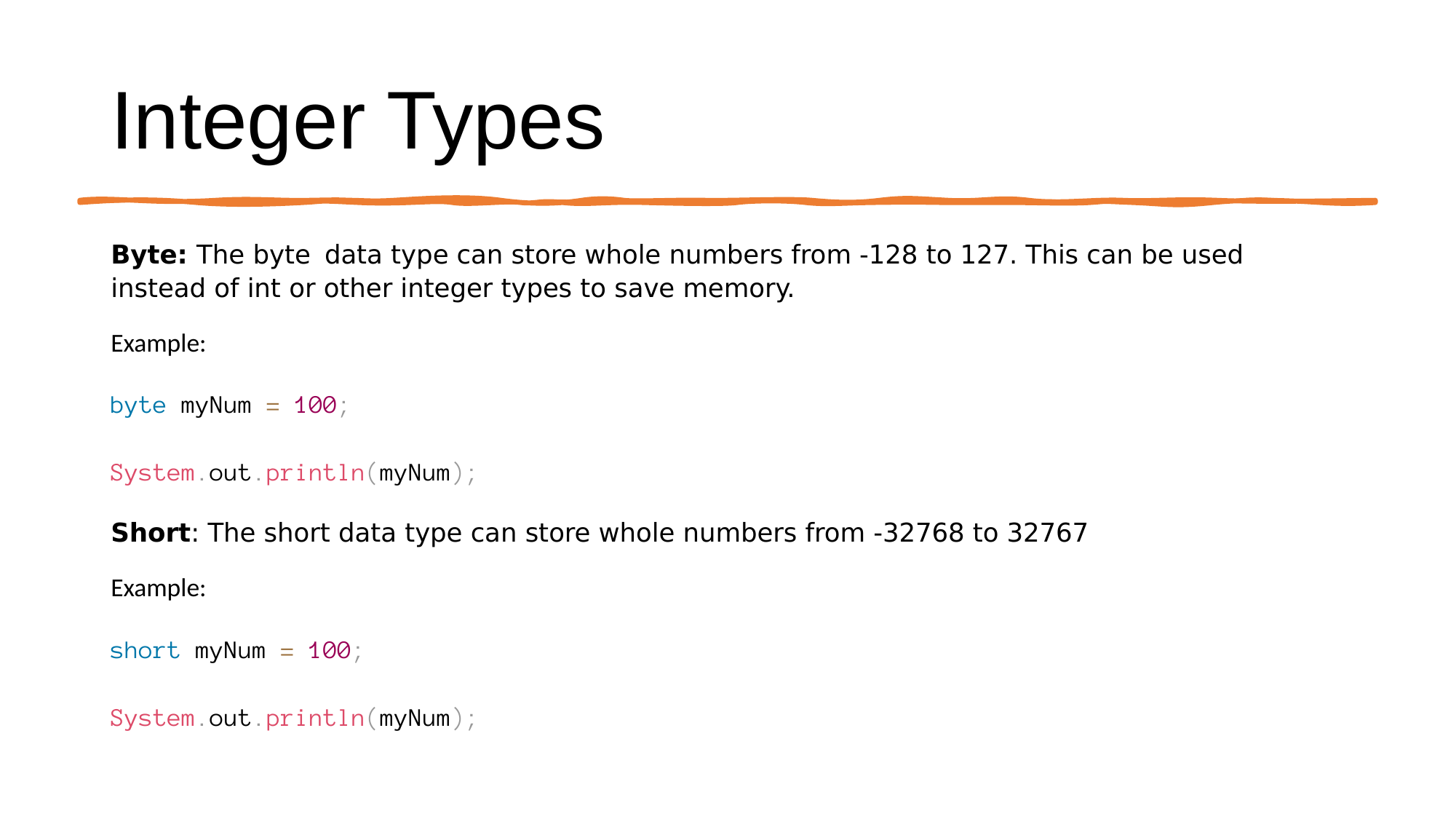

# Integer Types

Byte: The byte  data type can store whole numbers from -128 to 127. This can be used instead of int or other integer types to save memory.
Example:
byte myNum = 100;
System.out.println(myNum);
Short: The short data type can store whole numbers from -32768 to 32767
Example:
short myNum = 100;
System.out.println(myNum);

Created By: Rahul Majukar